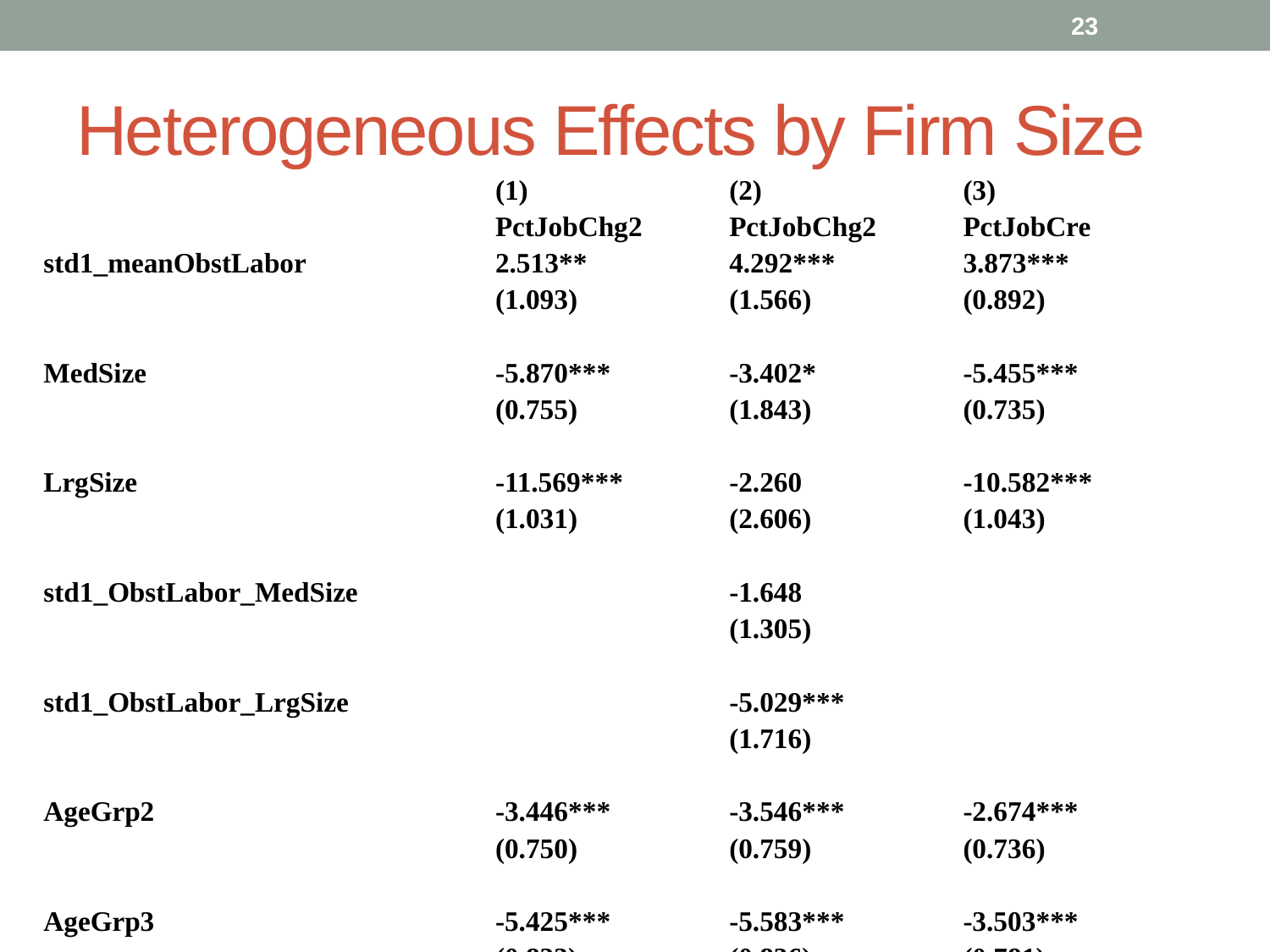

23
# Heterogeneous Effects by Firm Size
|  | (1) | (2) | (3) |
| --- | --- | --- | --- |
|  | PctJobChg2 | PctJobChg2 | PctJobCre |
| std1\_meanObstLabor | 2.513\*\* | 4.292\*\*\* | 3.873\*\*\* |
|  | (1.093) | (1.566) | (0.892) |
|  |  |  |  |
| MedSize | -5.870\*\*\* | -3.402\* | -5.455\*\*\* |
|  | (0.755) | (1.843) | (0.735) |
|  |  |  |  |
| LrgSize | -11.569\*\*\* | -2.260 | -10.582\*\*\* |
|  | (1.031) | (2.606) | (1.043) |
|  |  |  |  |
| std1\_ObstLabor\_MedSize |  | -1.648 |  |
|  |  | (1.305) |  |
|  |  |  |  |
| std1\_ObstLabor\_LrgSize |  | -5.029\*\*\* |  |
|  |  | (1.716) |  |
|  |  |  |  |
| AgeGrp2 | -3.446\*\*\* | -3.546\*\*\* | -2.674\*\*\* |
|  | (0.750) | (0.759) | (0.736) |
|  |  |  |  |
| AgeGrp3 | -5.425\*\*\* | -5.583\*\*\* | -3.503\*\*\* |
|  | (0.833) | (0.836) | (0.781) |